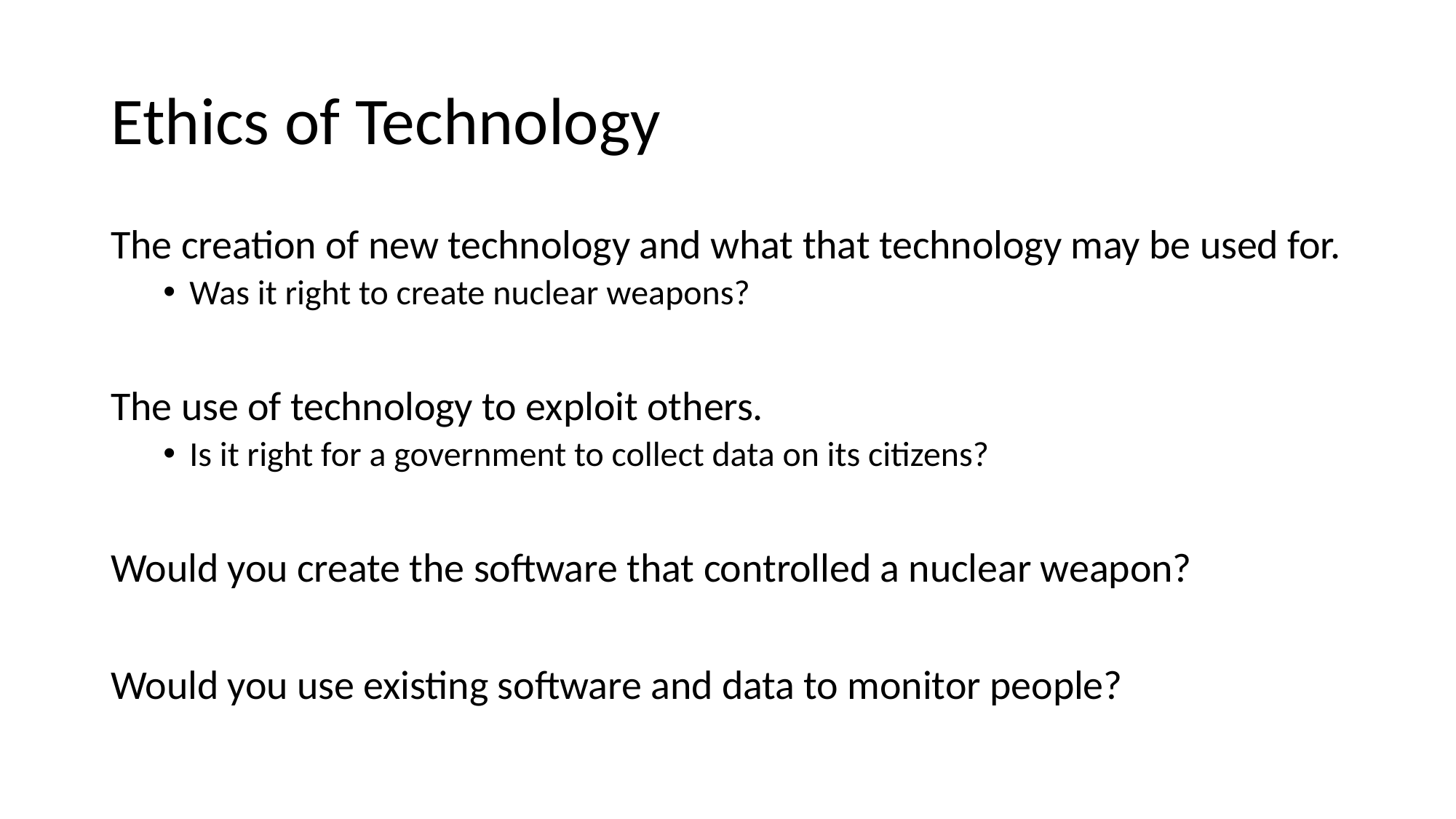

# Ethics of Technology
The creation of new technology and what that technology may be used for.
Was it right to create nuclear weapons?

The use of technology to exploit others.
Is it right for a government to collect data on its citizens?

Would you create the software that controlled a nuclear weapon?

Would you use existing software and data to monitor people?